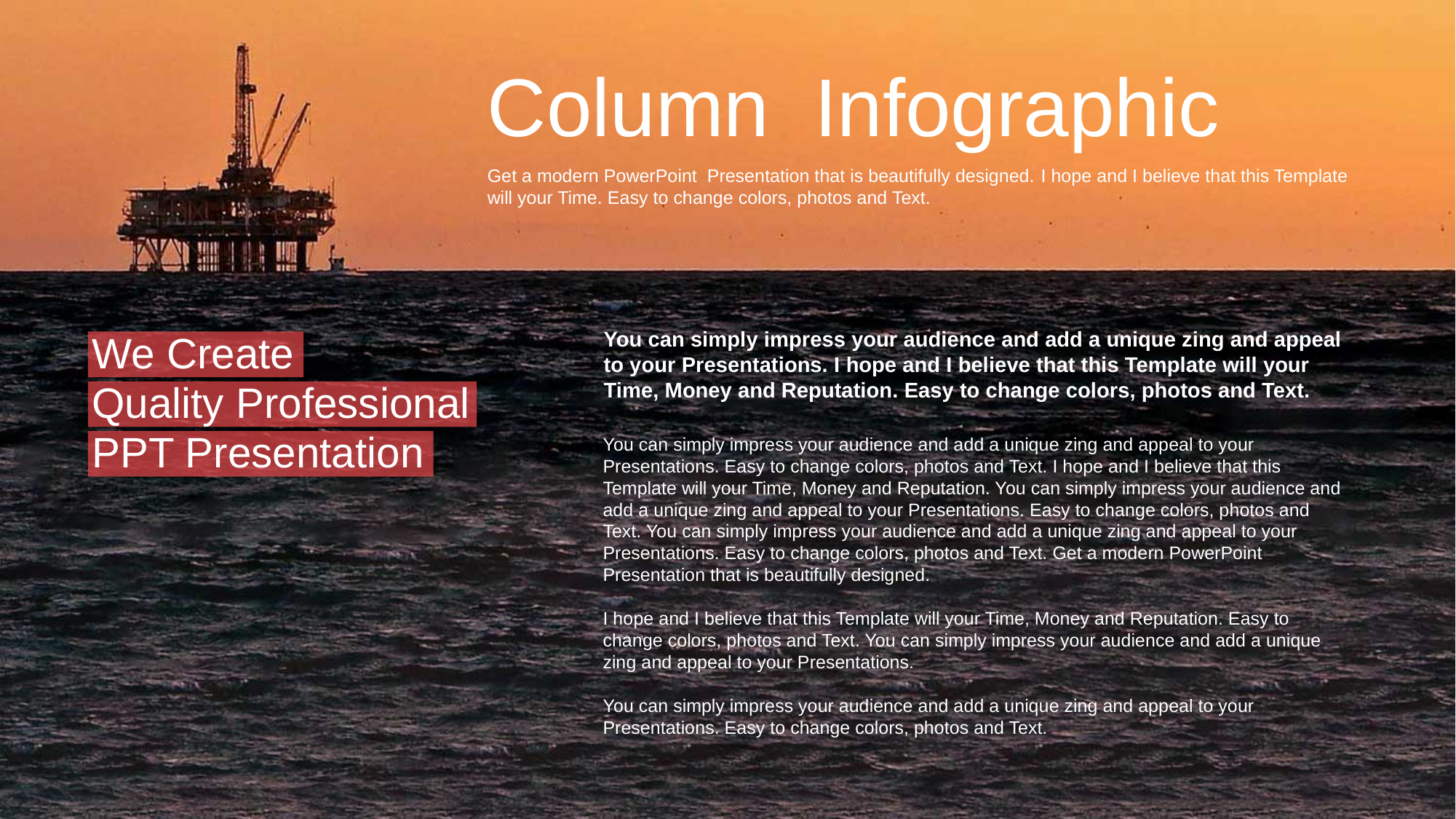

Column  Infographic
Get a modern PowerPoint  Presentation that is beautifully designed. I hope and I believe that this Template will your Time. Easy to change colors, photos and Text.
You can simply impress your audience and add a unique zing and appeal to your Presentations. I hope and I believe that this Template will your Time, Money and Reputation. Easy to change colors, photos and Text.
We Create
Quality Professional
You can simply impress your audience and add a unique zing and appeal to your Presentations. Easy to change colors, photos and Text. I hope and I believe that this Template will your Time, Money and Reputation. You can simply impress your audience and add a unique zing and appeal to your Presentations. Easy to change colors, photos and Text. You can simply impress your audience and add a unique zing and appeal to your Presentations. Easy to change colors, photos and Text. Get a modern PowerPoint  Presentation that is beautifully designed.

I hope and I believe that this Template will your Time, Money and Reputation. Easy to change colors, photos and Text. You can simply impress your audience and add a unique zing and appeal to your Presentations.

You can simply impress your audience and add a unique zing and appeal to your Presentations. Easy to change colors, photos and Text.
PPT Presentation
Example Text : Get a modern PowerPoint  Presentation that is beautifully designed. I hope and I believe that this Template will your Time. You can simply impress your audience and add a unique zing and appeal to your Presentations.